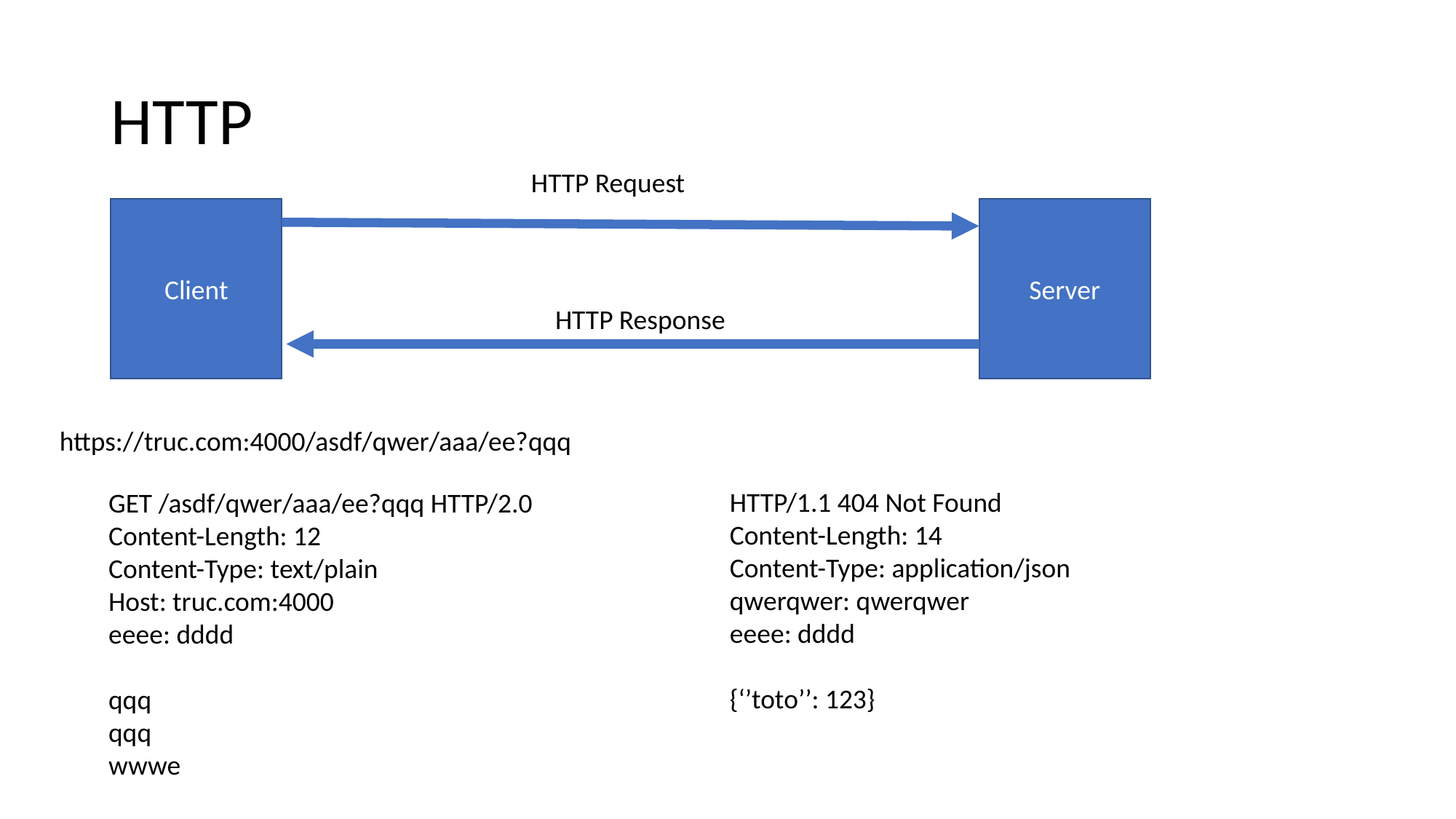

# HTTP
HTTP Request
Client
Server
HTTP Response
https://truc.com:4000/asdf/qwer/aaa/ee?qqq
HTTP/1.1 404 Not Found
Content-Length: 14
Content-Type: application/json
qwerqwer: qwerqwer
eeee: dddd

{‘’toto’’: 123}
GET /asdf/qwer/aaa/ee?qqq HTTP/2.0
Content-Length: 12
Content-Type: text/plain
Host: truc.com:4000
eeee: dddd

qqq
qqq
wwwe